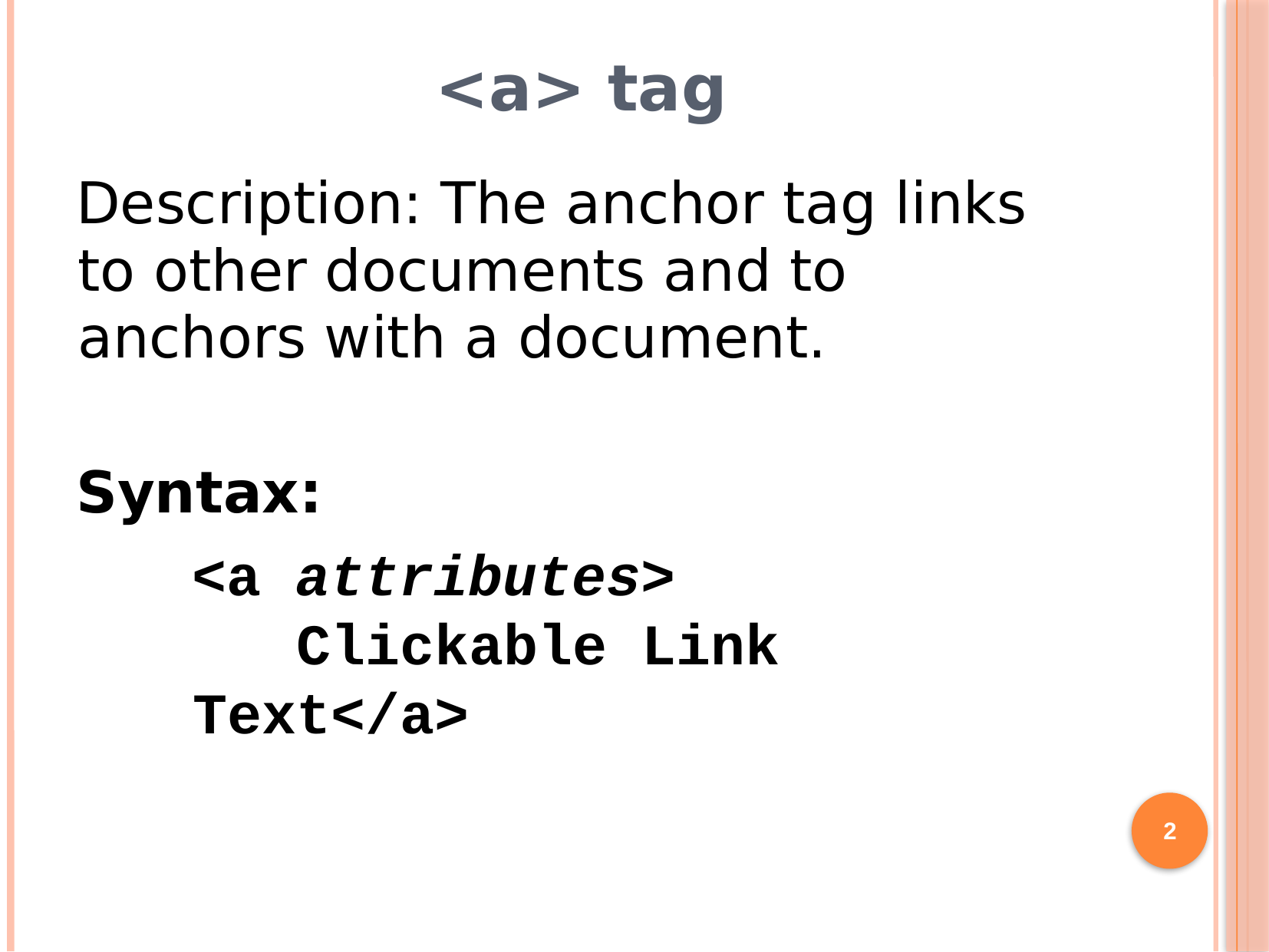

# <a> tag
Description: The anchor tag links to other documents and to anchors with a document.

Syntax:
<a attributes>
   Clickable Link Text</a>
2